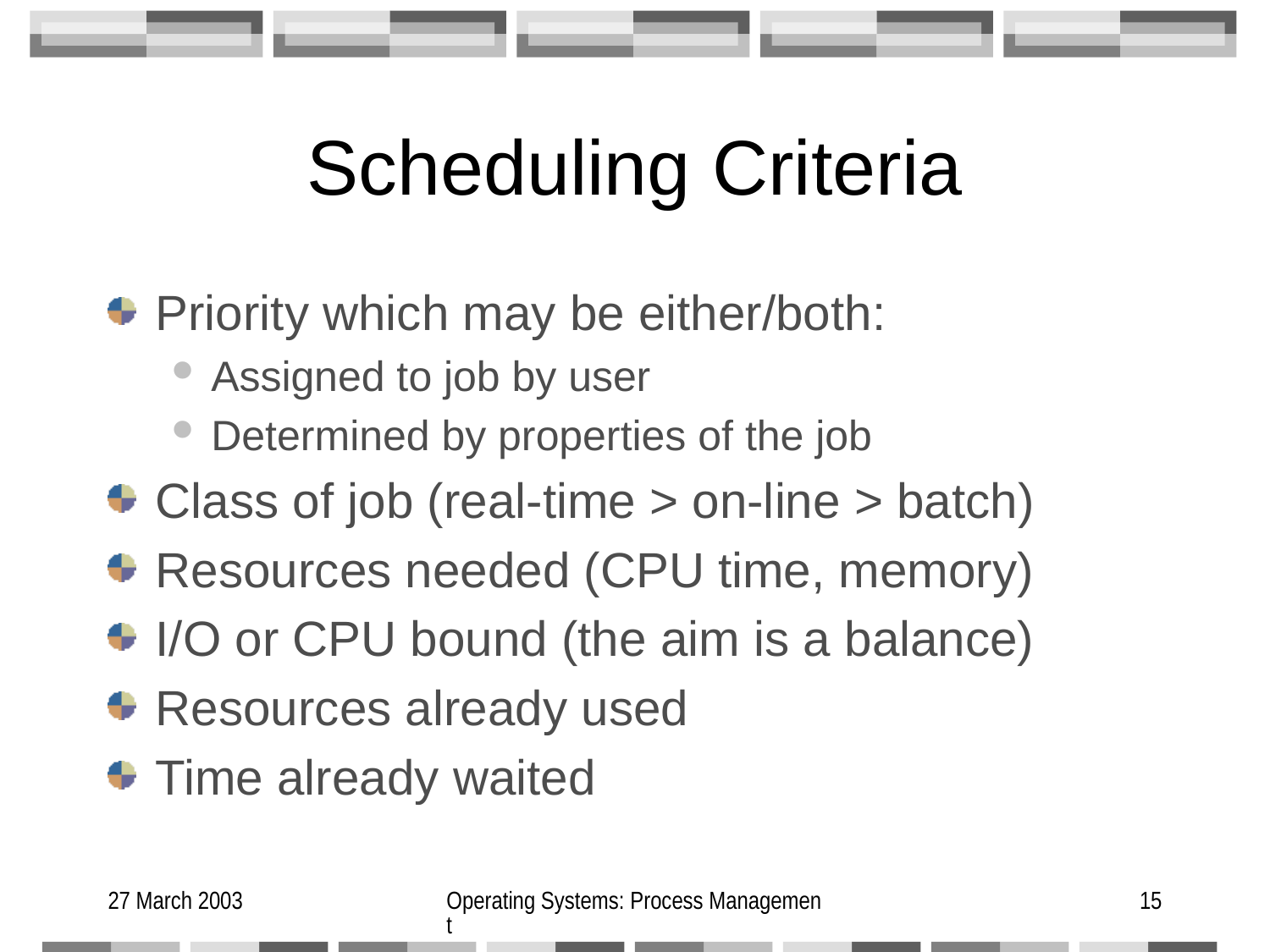

# Scheduling Criteria
Priority which may be either/both:
Assigned to job by user
Determined by properties of the job
Class of job (real-time > on-line > batch)
Resources needed (CPU time, memory)
I/O or CPU bound (the aim is a balance)
Resources already used
Time already waited
27 March 2003
Operating Systems: Process Management
15